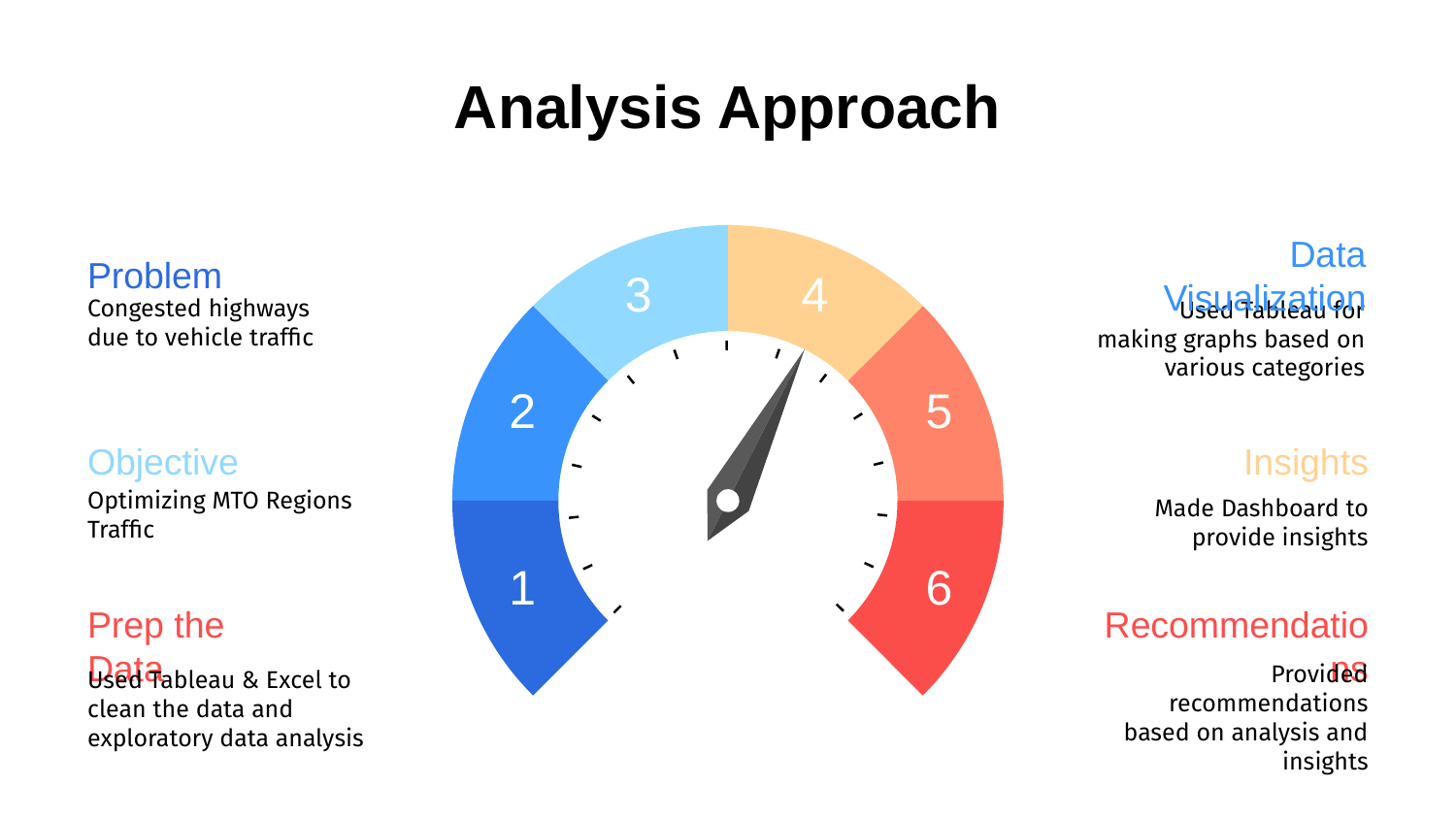

# Analysis Approach

Problem
3
4
Data Visualization
Congested highways due to vehicle traffic
Used Tableau for making graphs based on various categories
2
5
Objective
Insights
Optimizing MTO Regions Traffic
Made Dashboard to provide insights
1
6
Prep the Data
Recommendations
Used Tableau & Excel to clean the data and exploratory data analysis
Provided recommendations based on analysis and insights